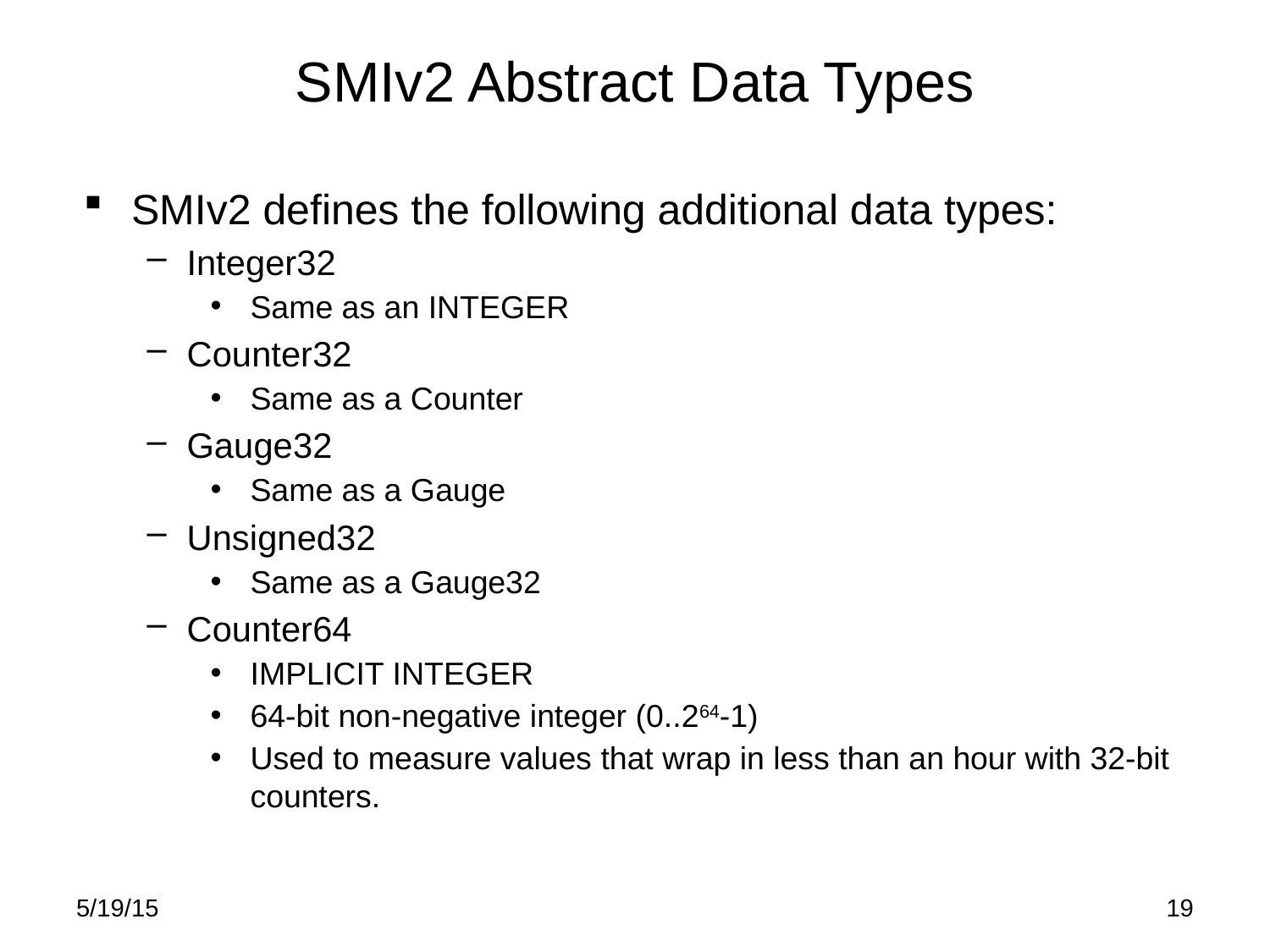

# SMIv2 Abstract Data Types
SMIv2 defines the following additional data types:
Integer32
Same as an INTEGER
Counter32
Same as a Counter
Gauge32
Same as a Gauge
Unsigned32
Same as a Gauge32
Counter64
IMPLICIT INTEGER
64-bit non-negative integer (0..264-1)
Used to measure values that wrap in less than an hour with 32-bit counters.

5/19/15
19